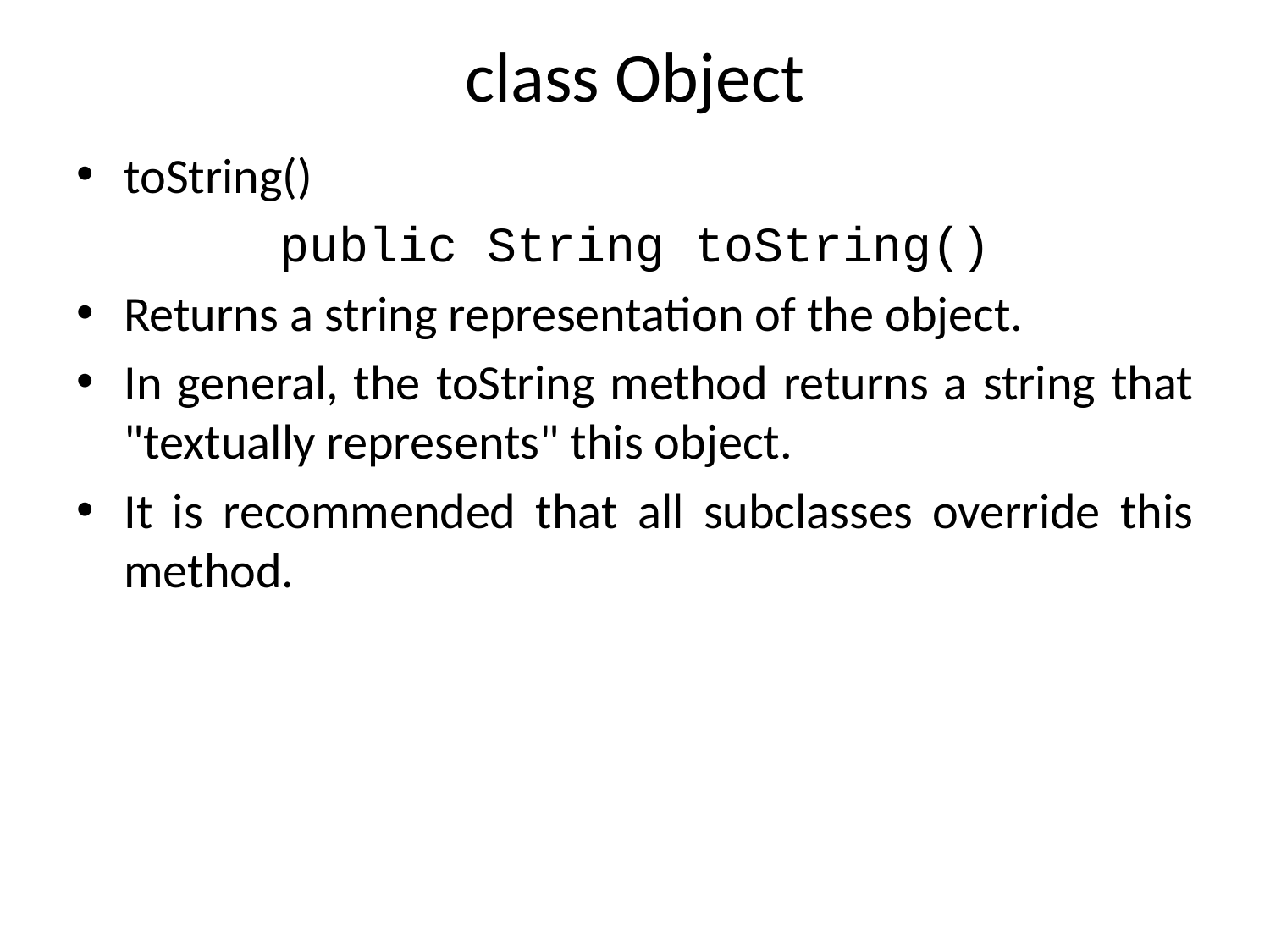

# class Object
toString()
public String toString()
Returns a string representation of the object.
In general, the toString method returns a string that "textually represents" this object.
It is recommended that all subclasses override this method.